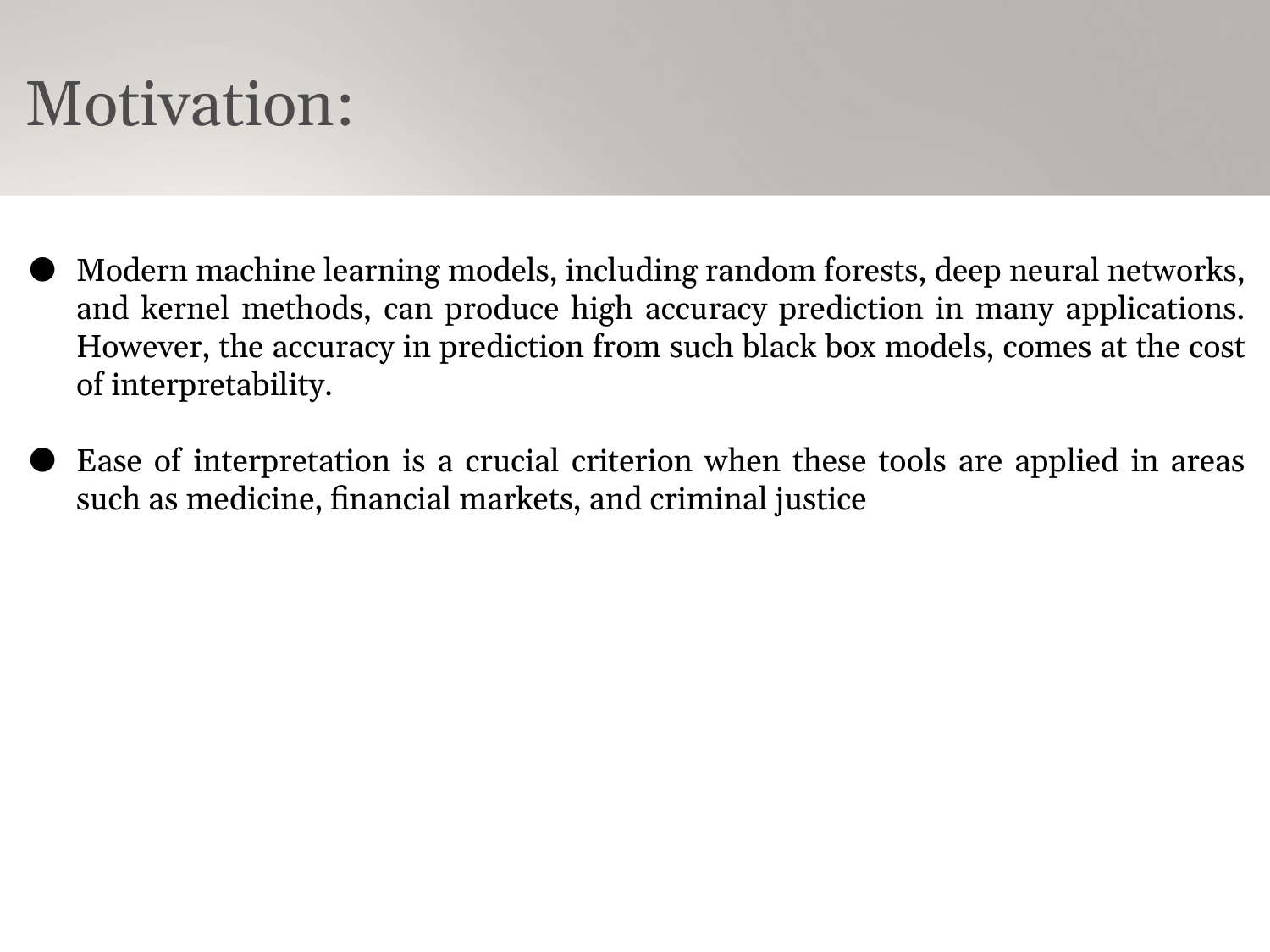

Motivation:
Modern machine learning models, including random forests, deep neural networks, and kernel methods, can produce high accuracy prediction in many applications. However, the accuracy in prediction from such black box models, comes at the cost of interpretability.

Ease of interpretation is a crucial criterion when these tools are applied in areas such as medicine, financial markets, and criminal justice